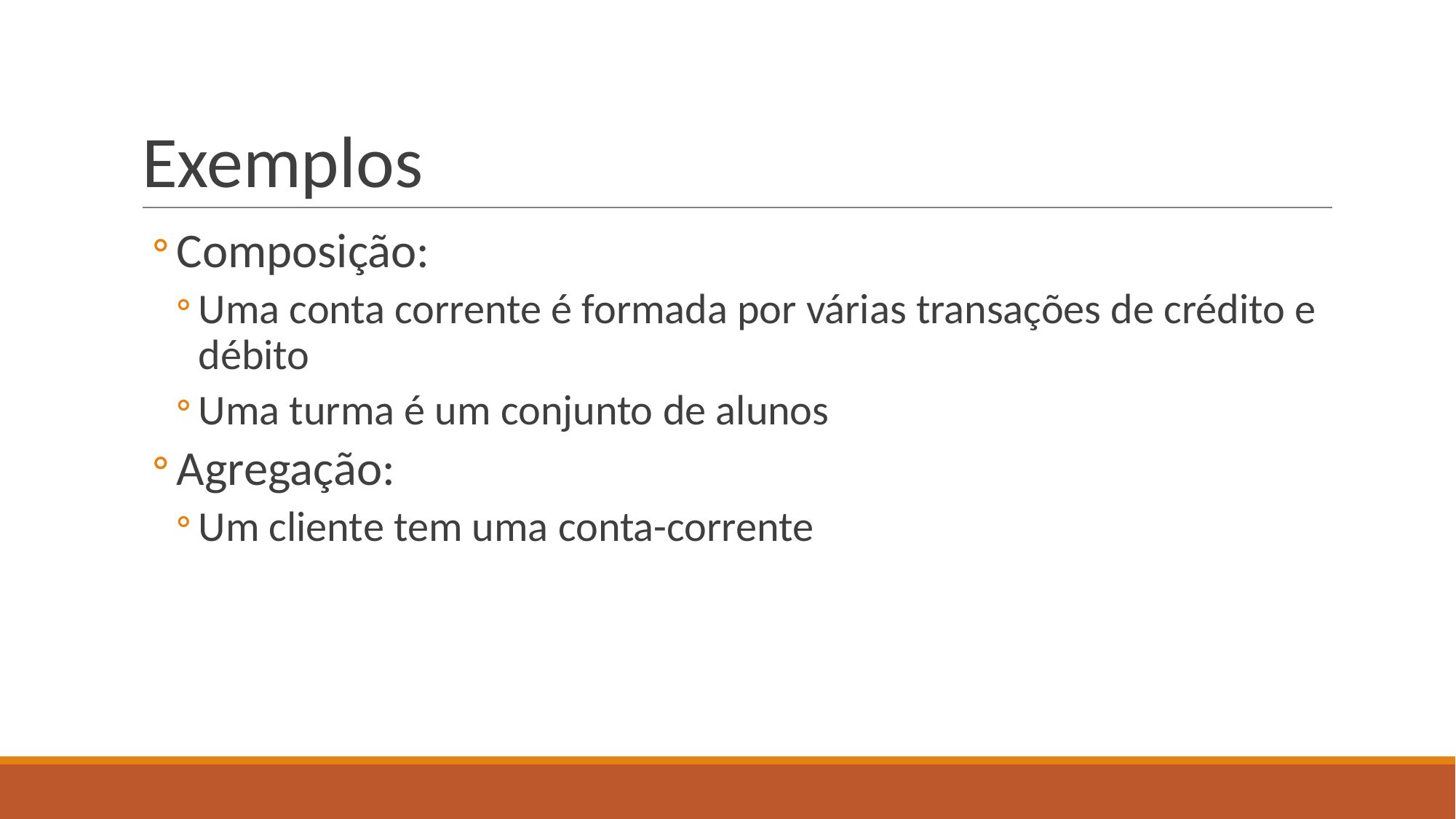

# Exemplos
Composição:
Uma conta corrente é formada por várias transações de crédito e débito
Uma turma é um conjunto de alunos
Agregação:
Um cliente tem uma conta-corrente